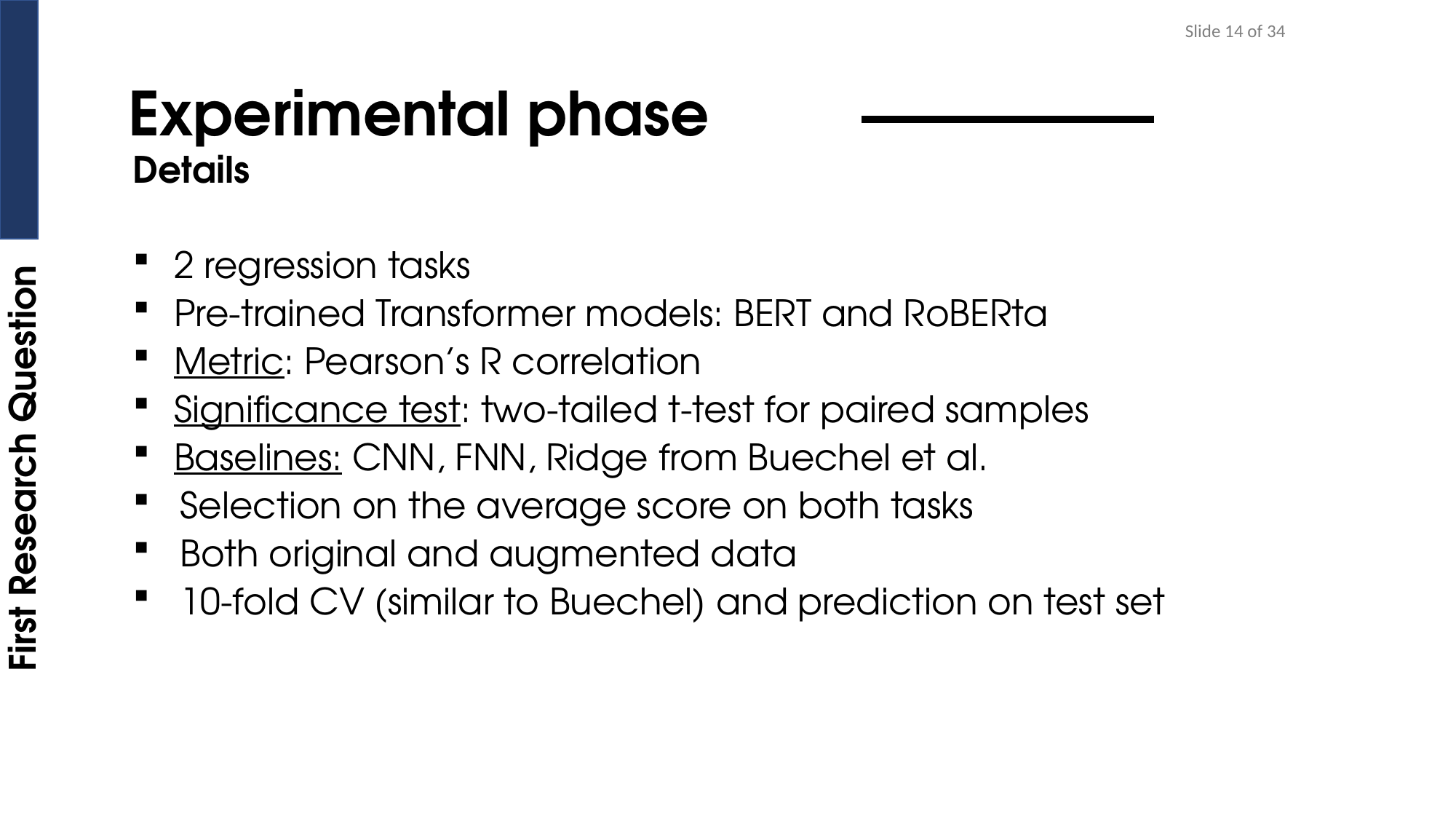

Slide 14 of 34
Experimental phase
Details

2 regression tasks
Pre-trained Transformer models: BERT and RoBERta
Metric: Pearson’s R correlation
Significance test: two-tailed t-test for paired samples
Baselines: CNN, FNN, Ridge from Buechel et al.
Selection on the average score on both tasks
Both original and augmented data
10-fold CV (similar to Buechel) and prediction on test set

First Research Question